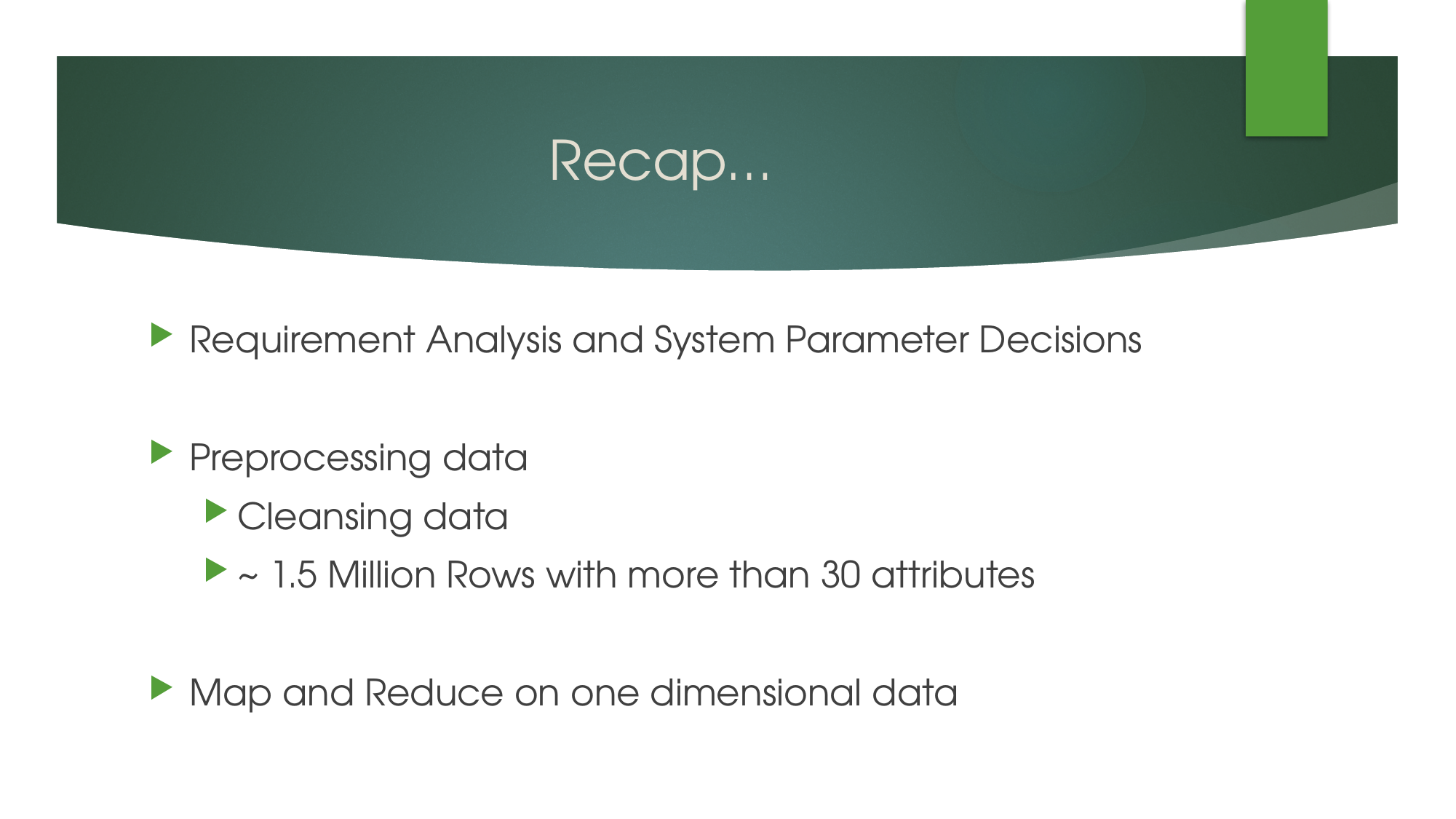

# Recap…
Requirement Analysis and System Parameter Decisions

Preprocessing data
Cleansing data
~ 1.5 Million Rows with more than 30 attributes

Map and Reduce on one dimensional data